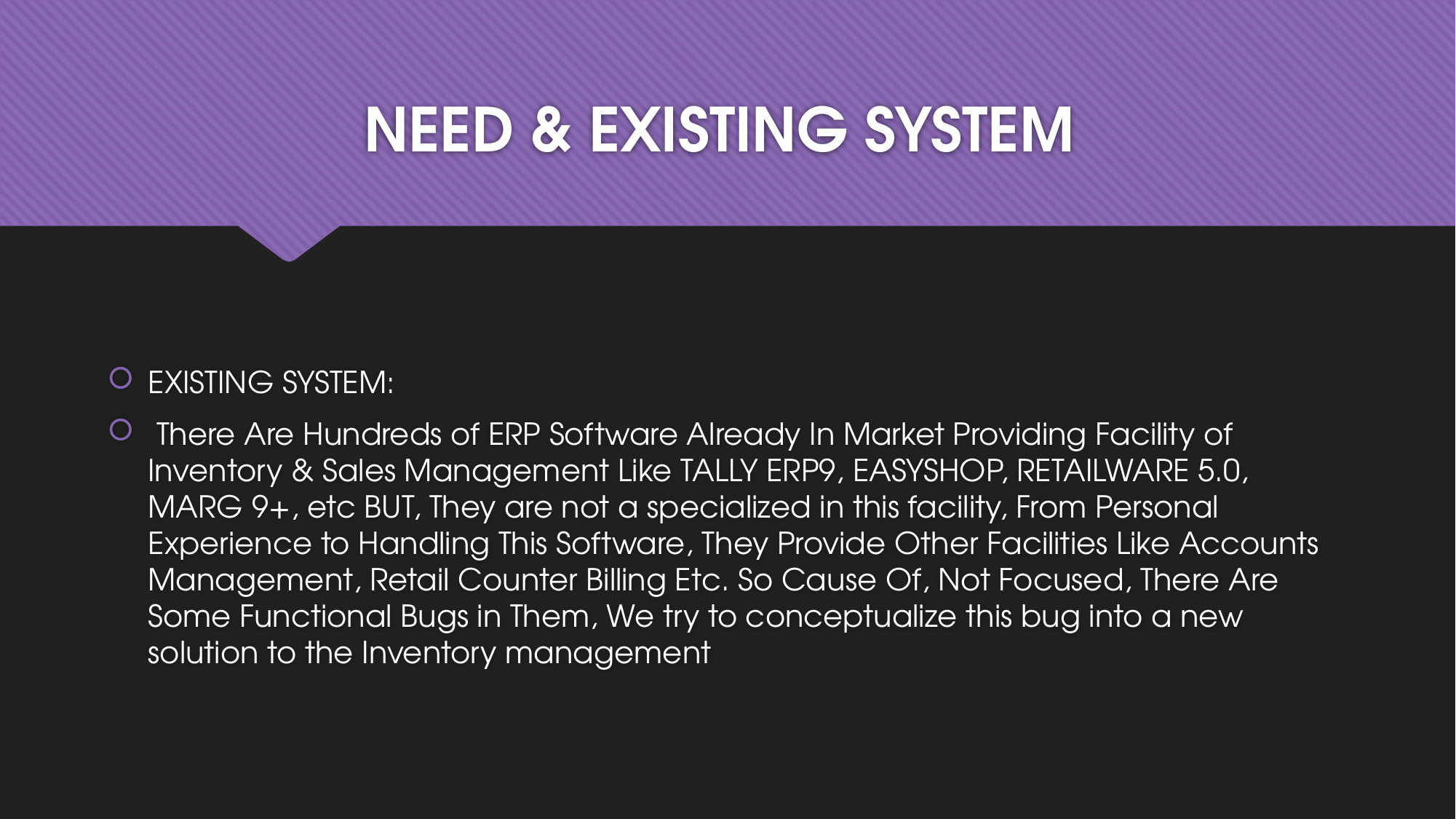

# NEED & EXISTING SYSTEM
EXISTING SYSTEM:
 There Are Hundreds of ERP Software Already In Market Providing Facility of Inventory & Sales Management Like TALLY ERP9, EASYSHOP, RETAILWARE 5.0, MARG 9+, etc BUT, They are not a specialized in this facility, From Personal Experience to Handling This Software, They Provide Other Facilities Like Accounts Management, Retail Counter Billing Etc. So Cause Of, Not Focused, There Are Some Functional Bugs in Them, We try to conceptualize this bug into a new solution to the Inventory management